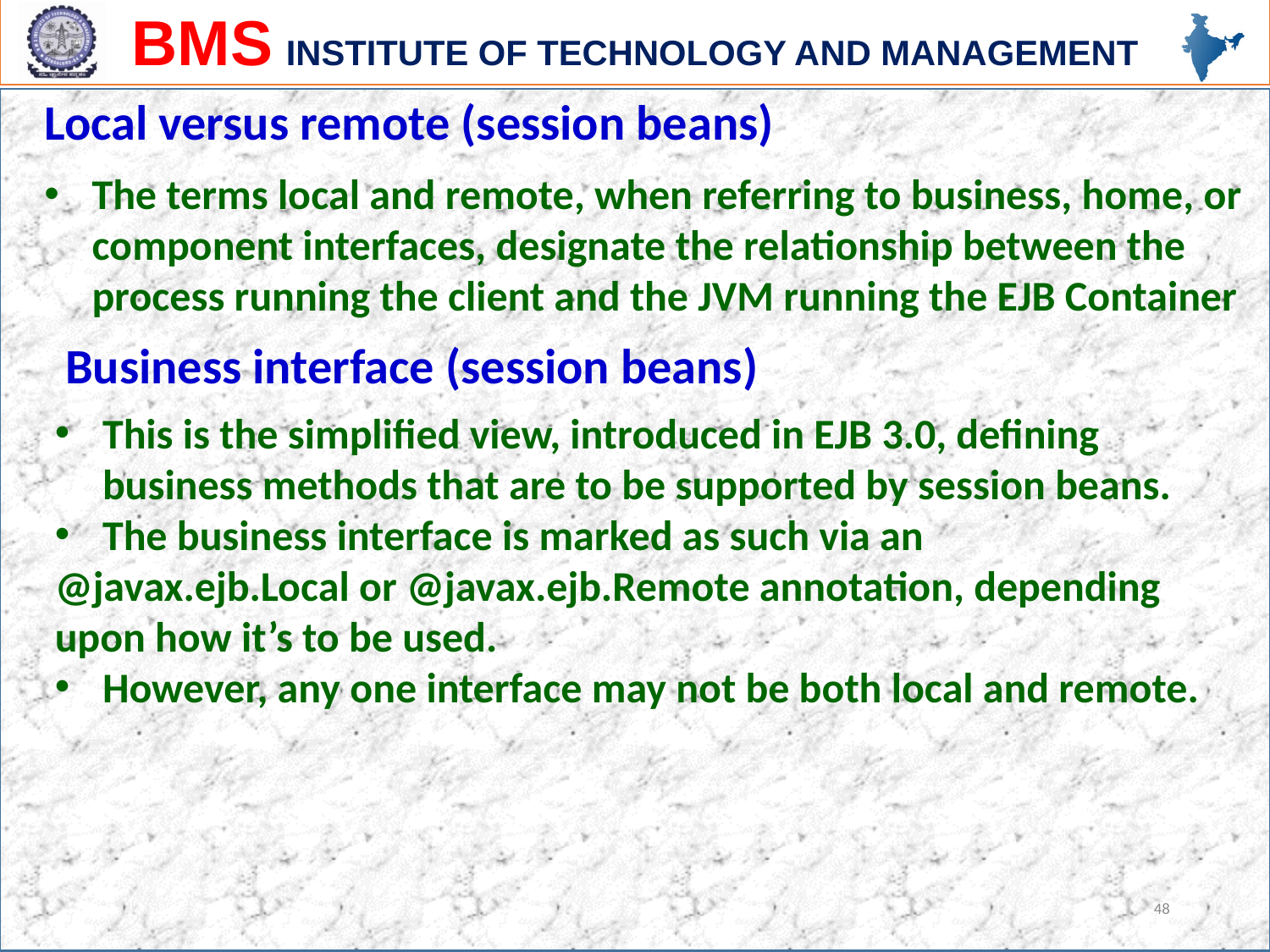

Local versus remote (session beans)
The terms local and remote, when referring to business, home, or component interfaces, designate the relationship between the process running the client and the JVM running the EJB Container
Business interface (session beans)
This is the simplified view, introduced in EJB 3.0, defining business methods that are to be supported by session beans.
The business interface is marked as such via an
@javax.ejb.Local or @javax.ejb.Remote annotation, depending upon how it’s to be used.
However, any one interface may not be both local and remote.

48